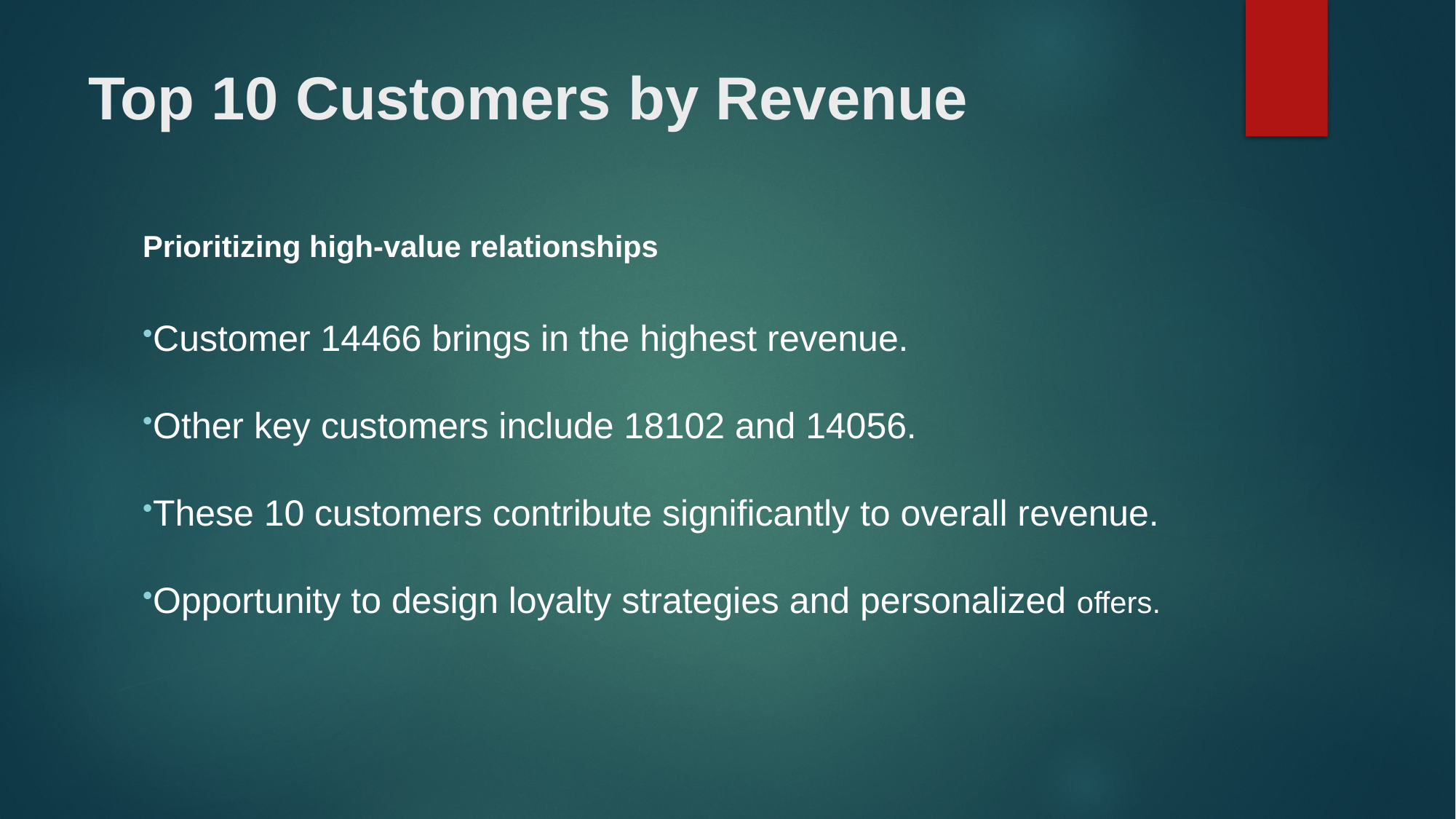

# Top 10 Customers by Revenue
Prioritizing high-value relationships

Customer 14466 brings in the highest revenue.

Other key customers include 18102 and 14056.

These 10 customers contribute significantly to overall revenue.

Opportunity to design loyalty strategies and personalized offers.